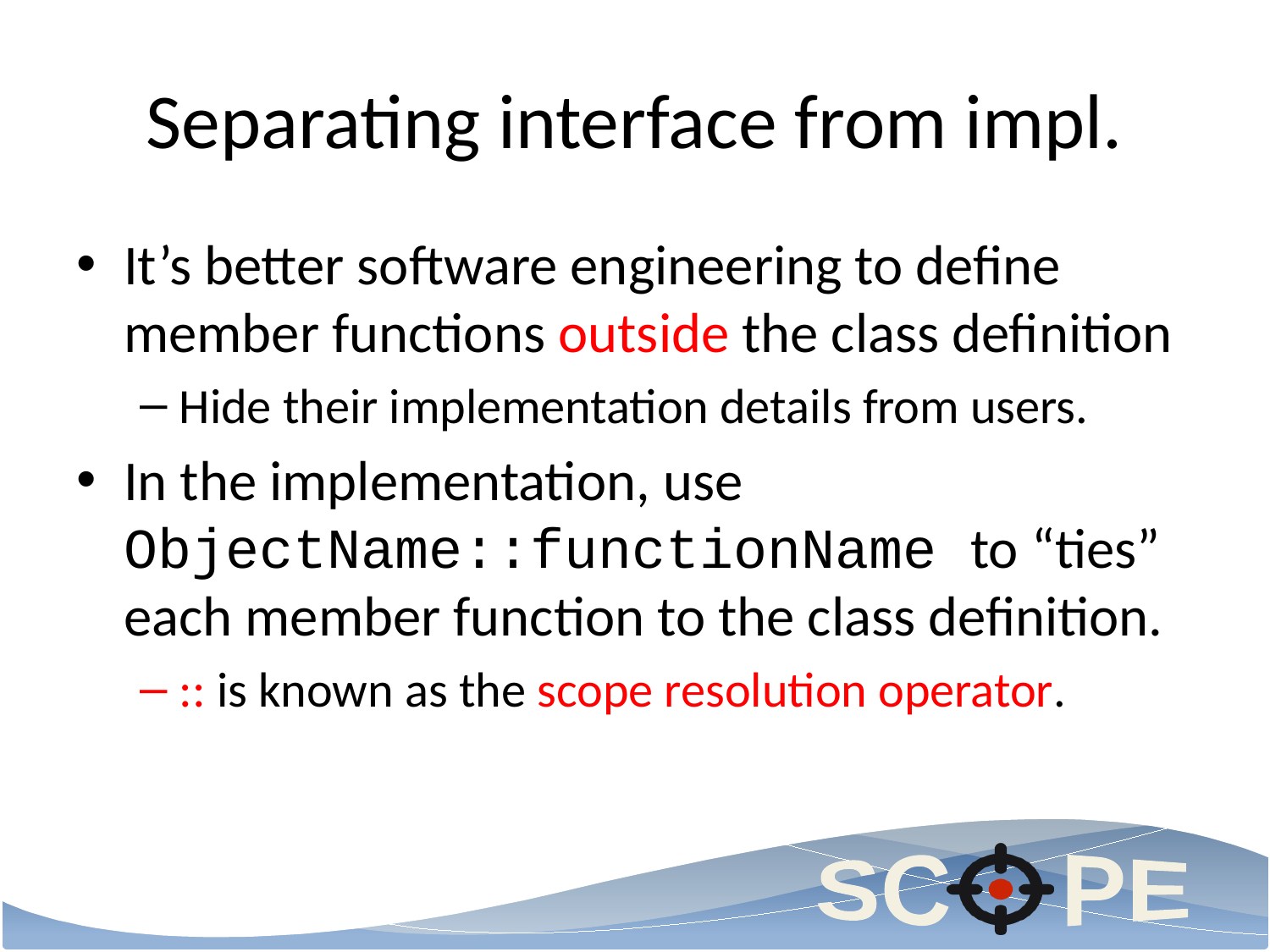

# Separating interface from impl.
It’s better software engineering to define member functions outside the class definition
Hide their implementation details from users.
In the implementation, use ObjectName::functionName to “ties” each member function to the class definition.
:: is known as the scope resolution operator.